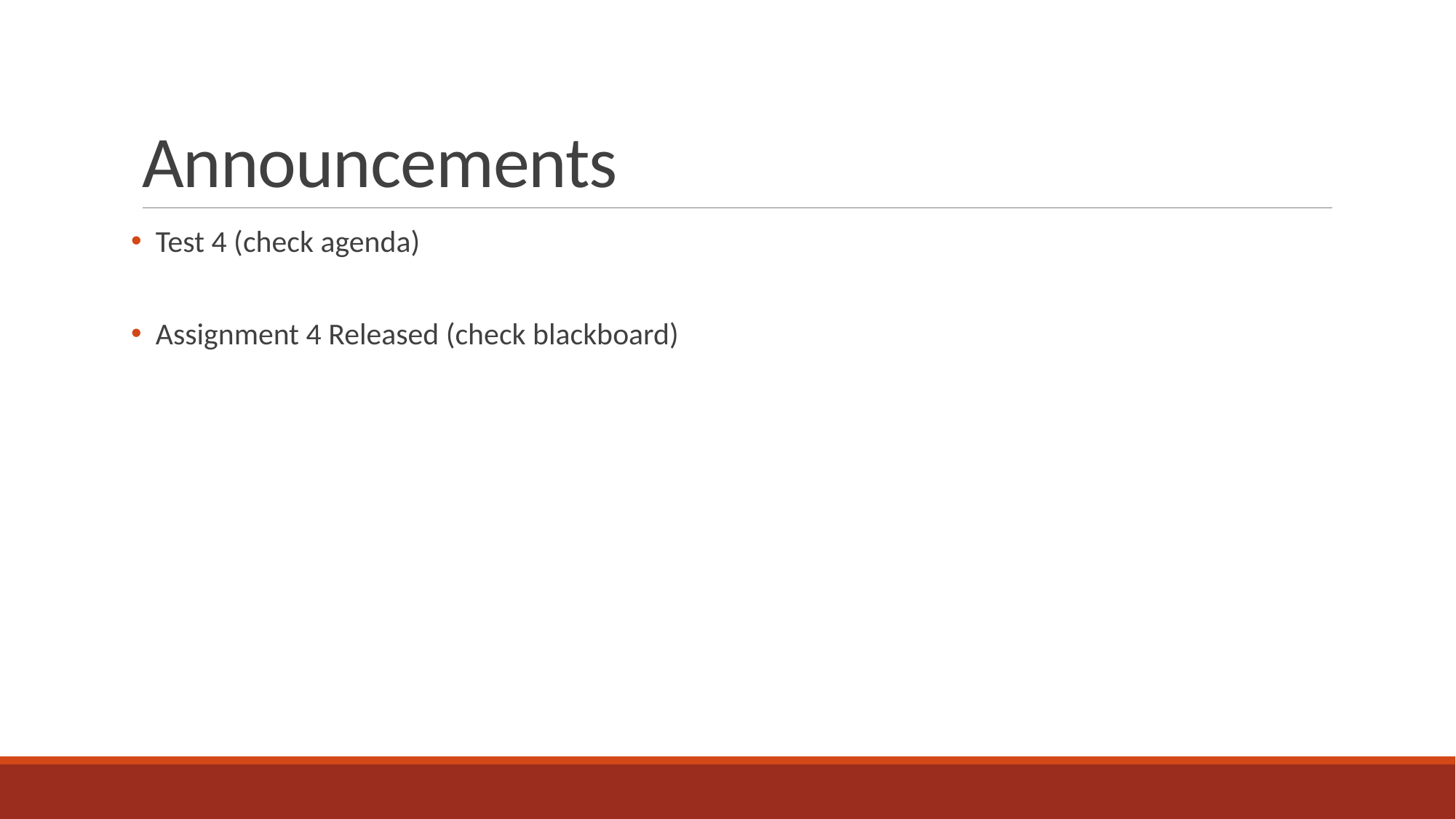

# Announcements
  Test 4 (check agenda)

  Assignment 4 Released (check blackboard)